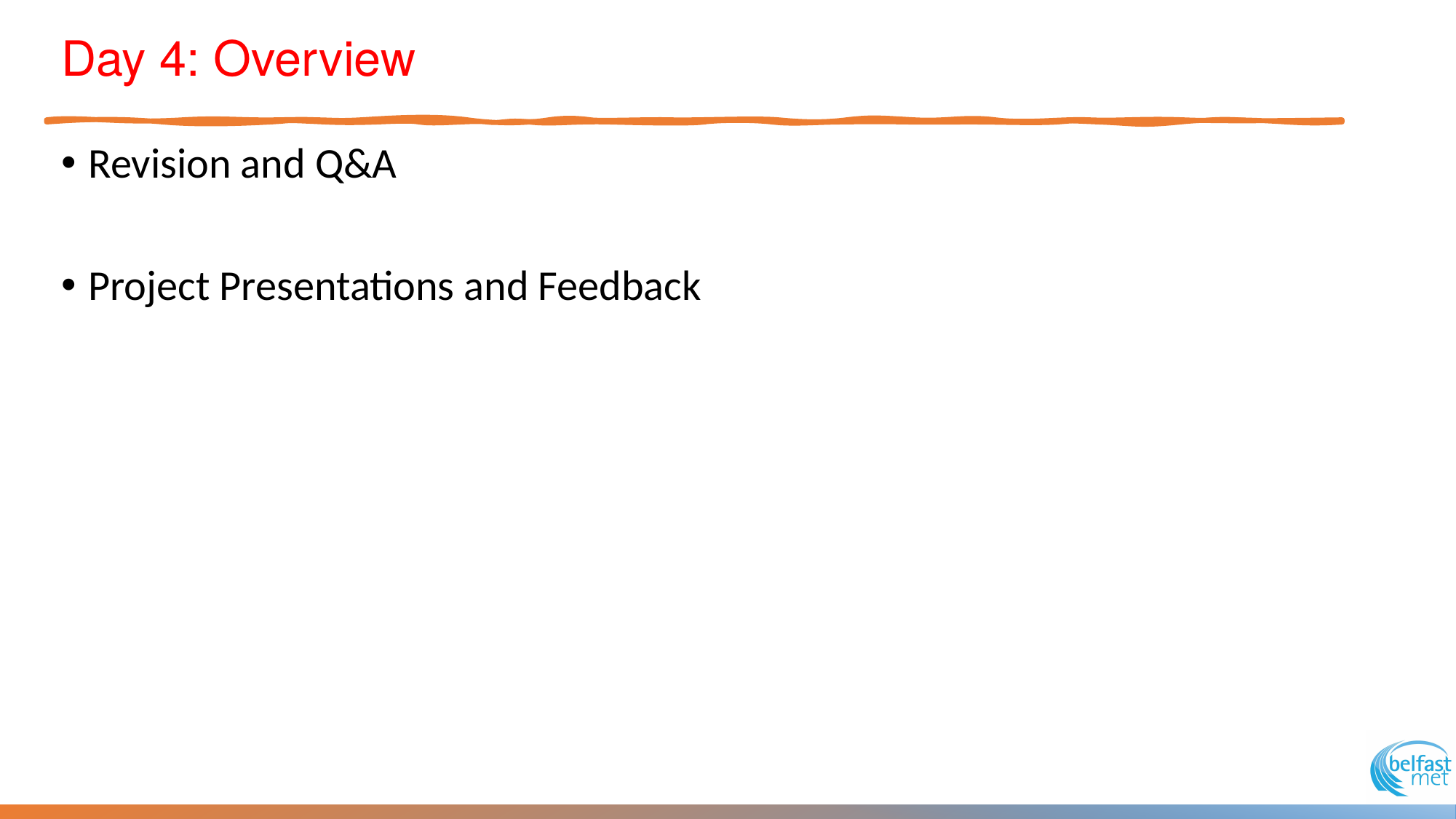

# Day 4: Overview
Revision and Q&A

Project Presentations and Feedback